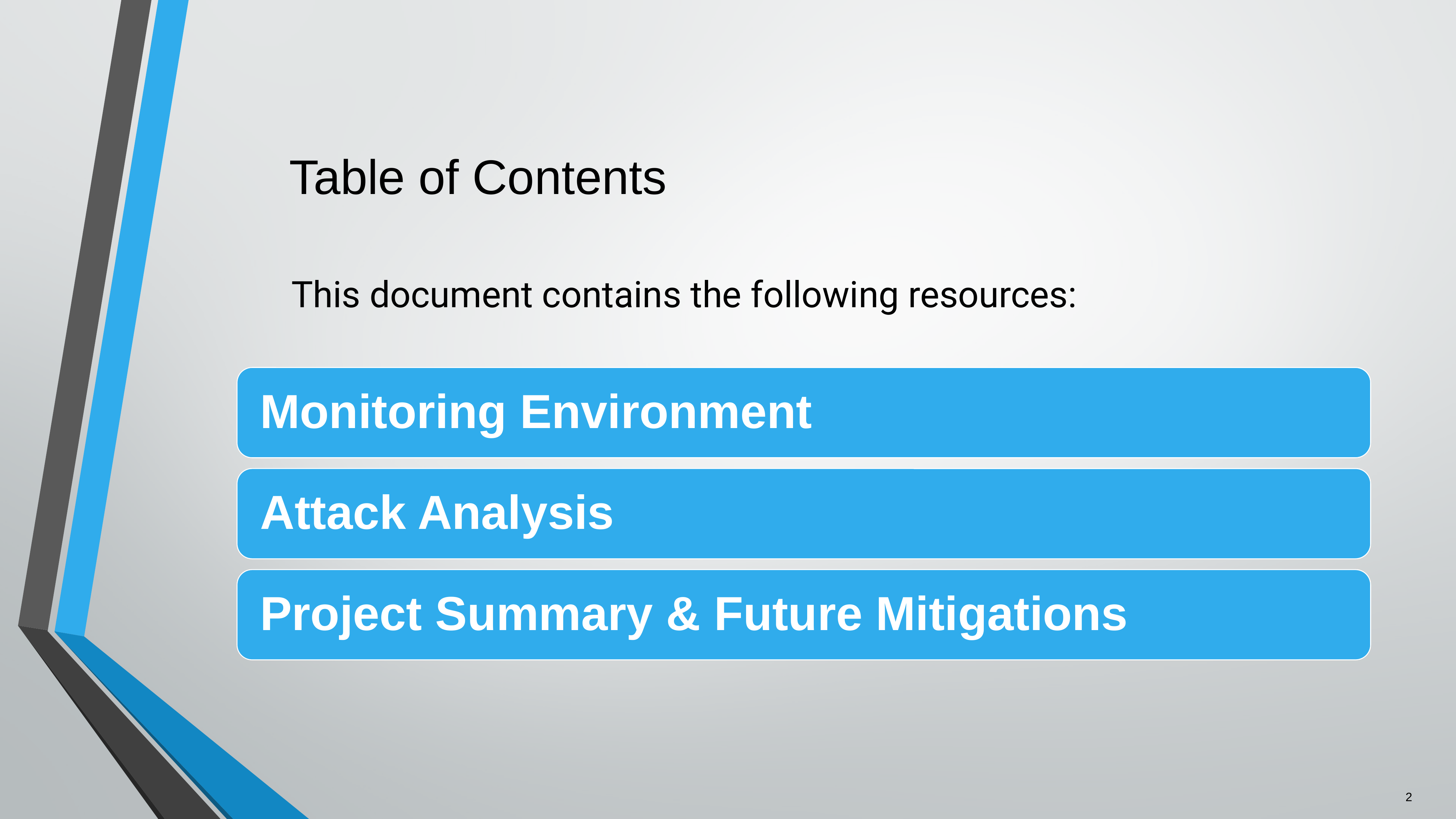

# Table of Contents

				This document contains the following resources:
Monitoring Environment
Attack Analysis
Project Summary & Future Mitigations
2